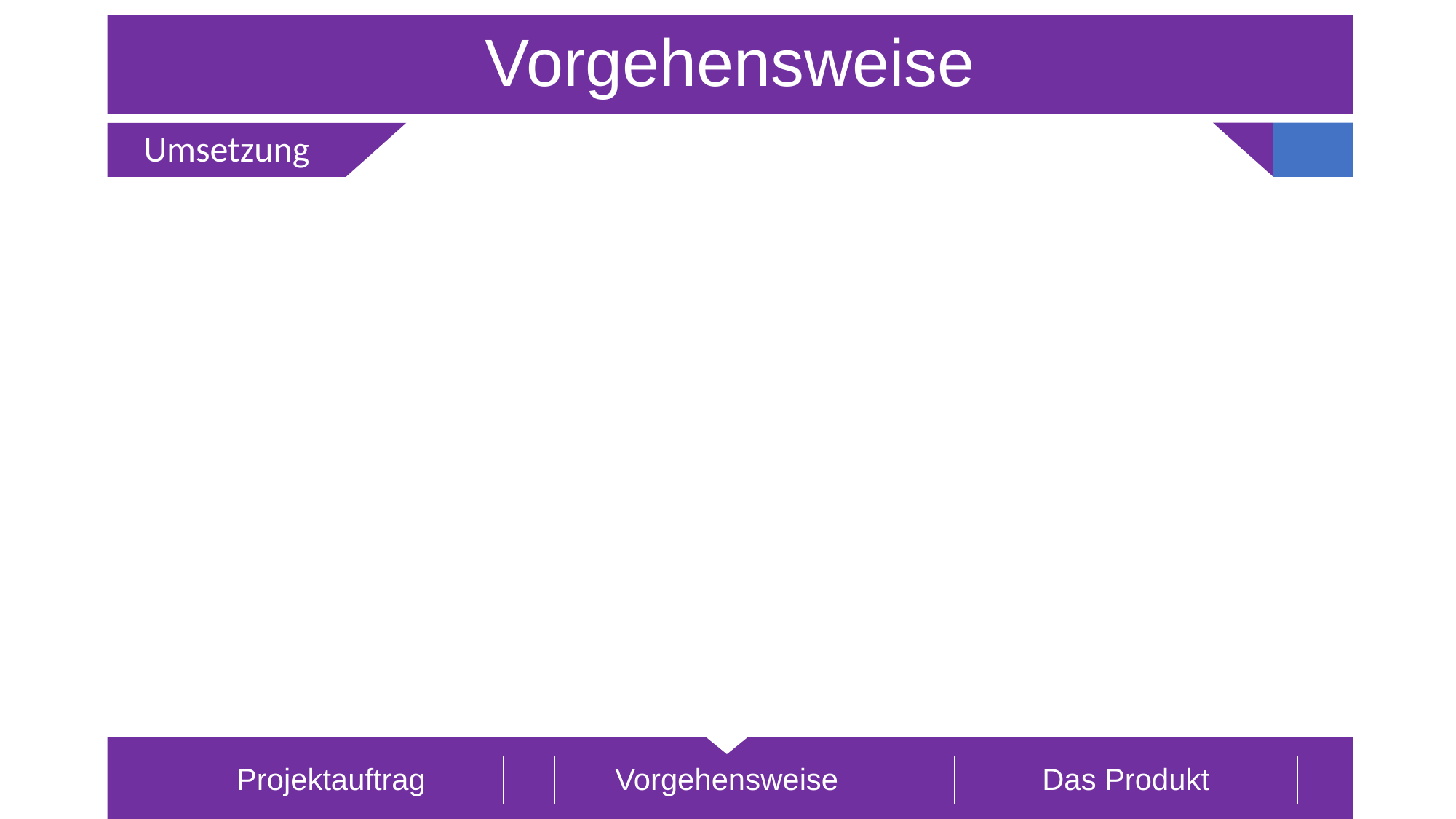

# Vorgehensweise

Umsetzung

Projektauftrag
Vorgehensweise
Das Produkt